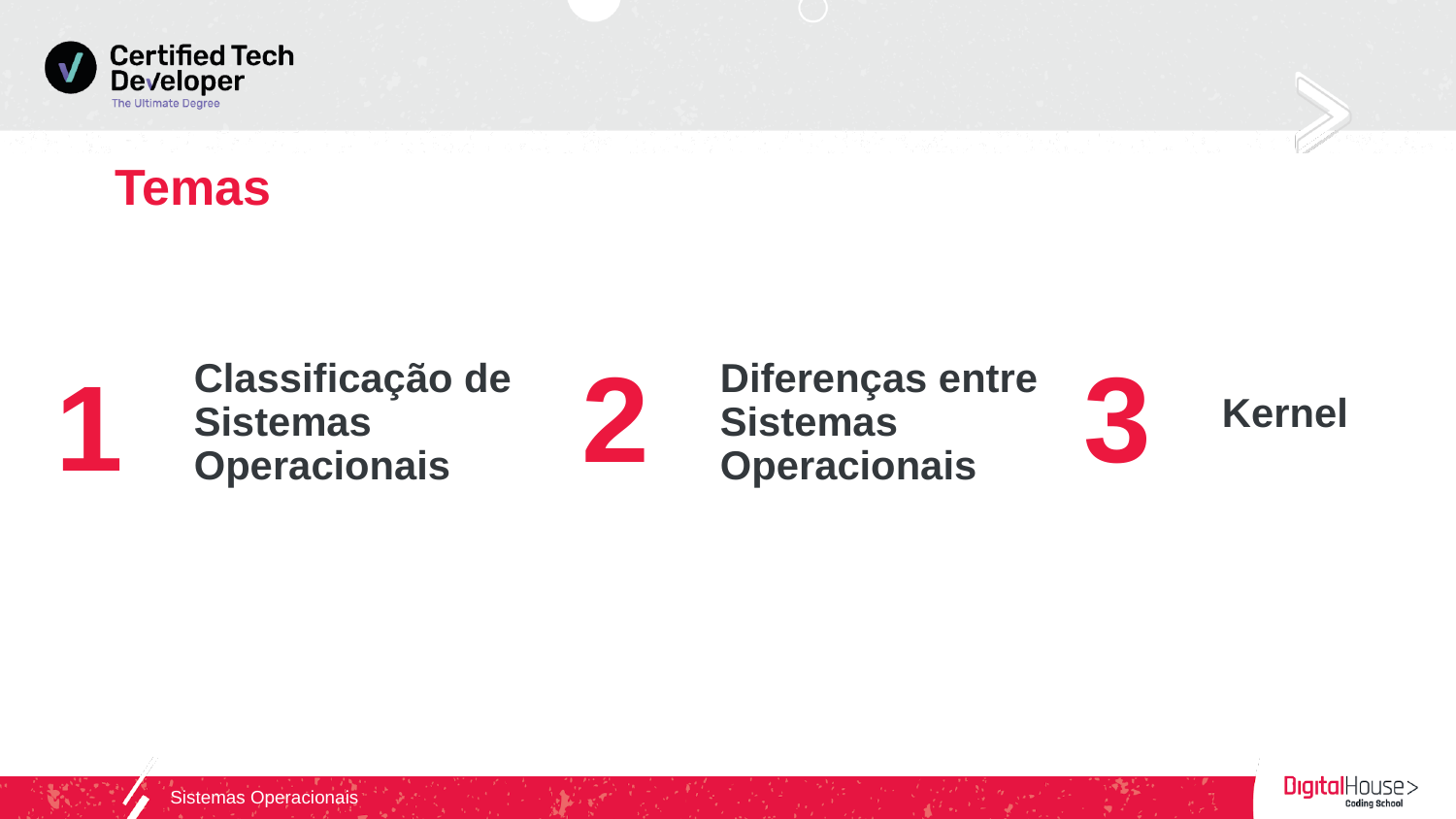

# Temas
2
3
1
Kernel
Classificação de Sistemas Operacionais
Diferenças entre Sistemas Operacionais